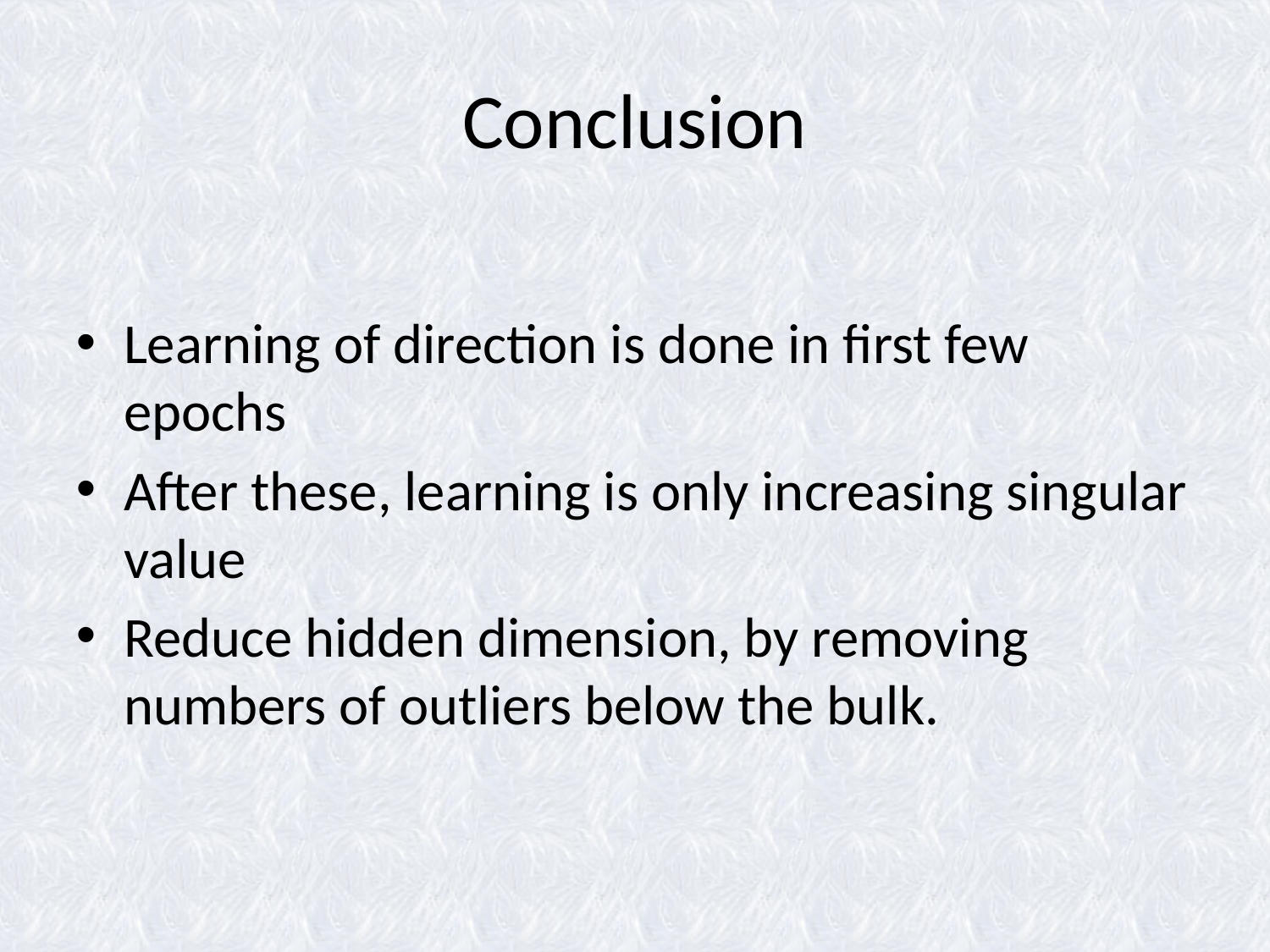

# Conclusion

Learning of direction is done in first few epochs
After these, learning is only increasing singular value
Reduce hidden dimension, by removing numbers of outliers below the bulk.